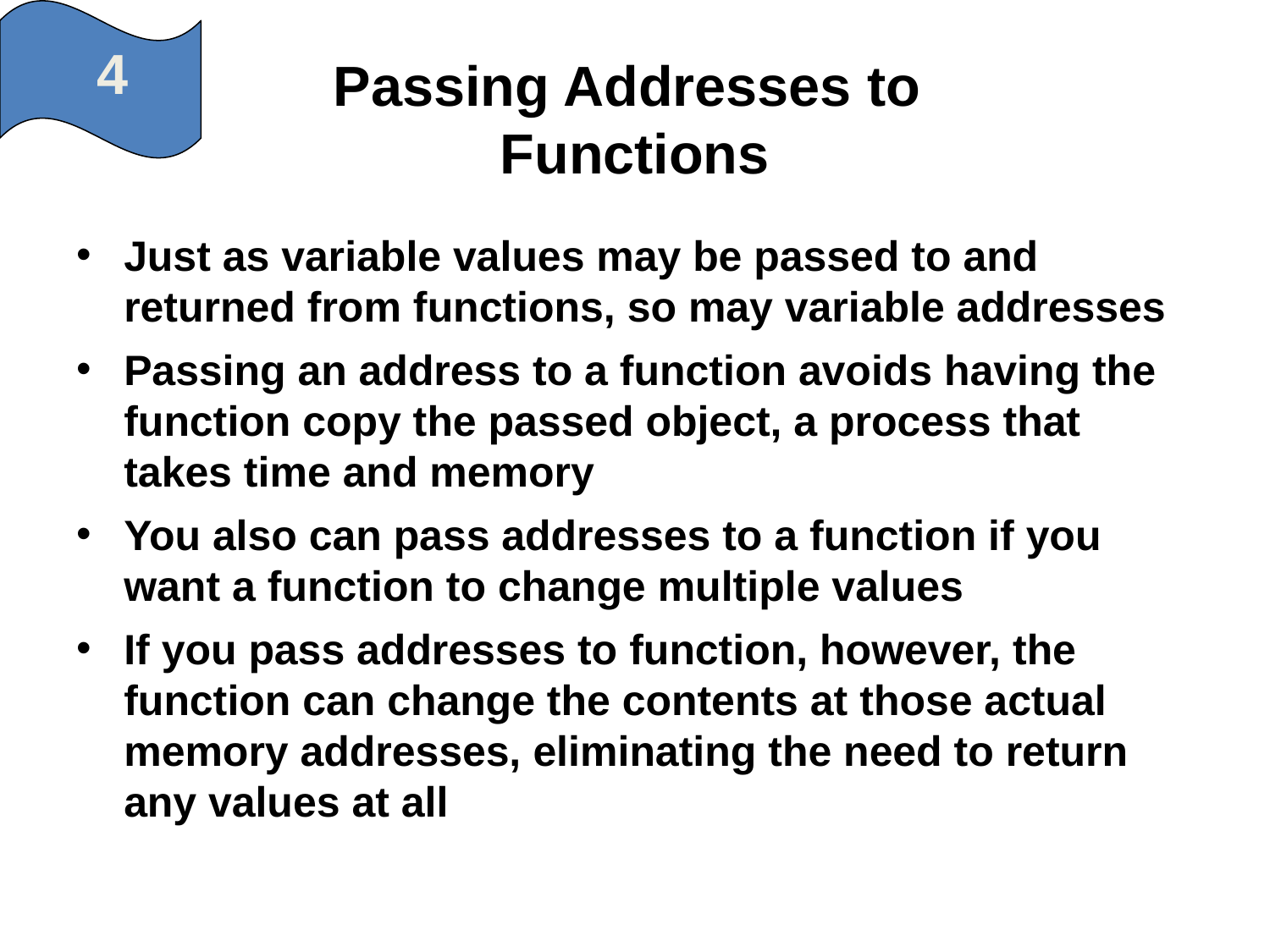

4
# Passing Addresses to Functions
Just as variable values may be passed to and returned from functions, so may variable addresses
Passing an address to a function avoids having the function copy the passed object, a process that takes time and memory
You also can pass addresses to a function if you want a function to change multiple values
If you pass addresses to function, however, the function can change the contents at those actual memory addresses, eliminating the need to return any values at all